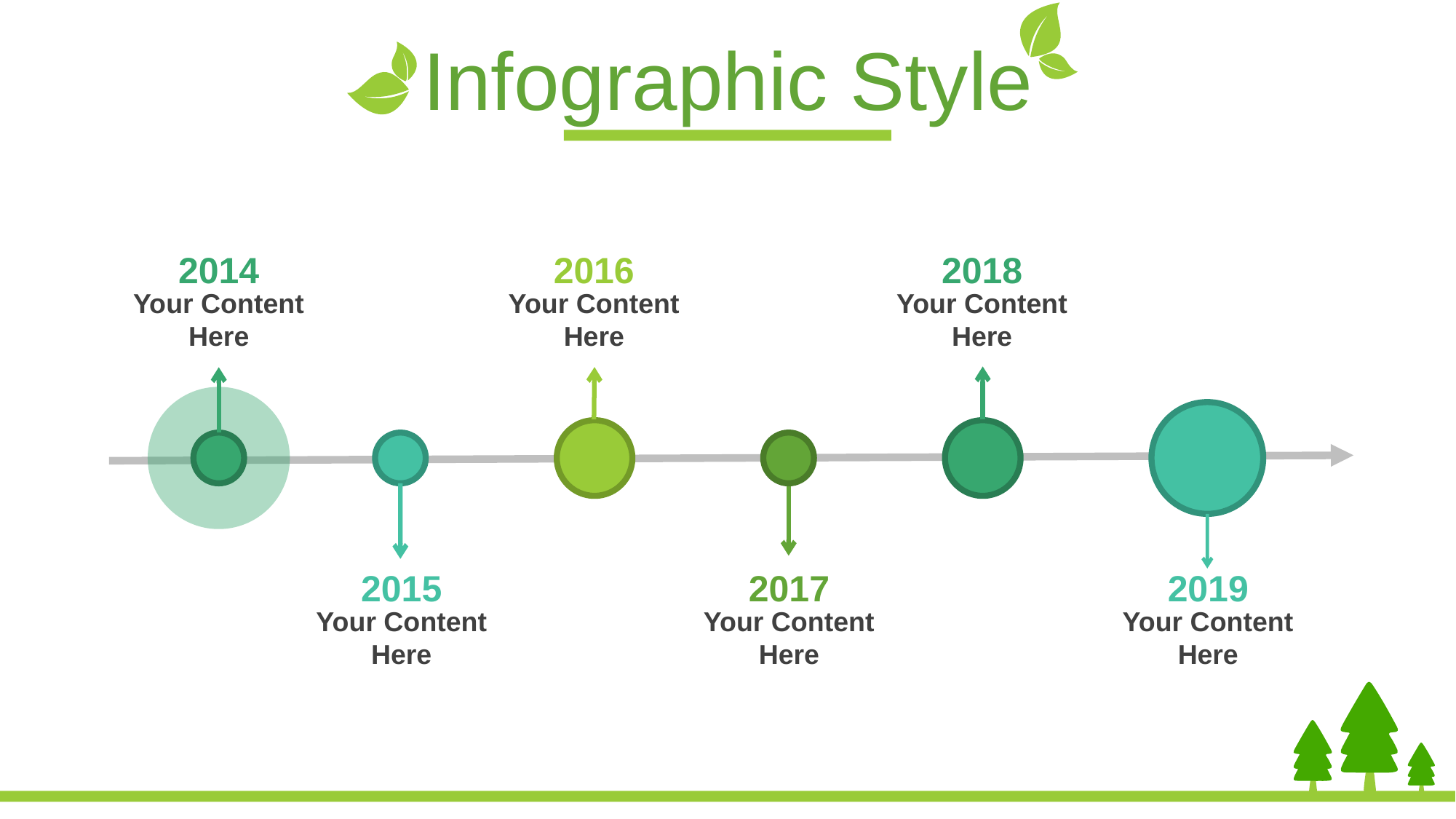

Infographic Style
2014
Your Content Here
2016
Your Content Here
2018
Your Content Here

2015
Your Content Here
2017
Your Content Here
2019
Your Content Here